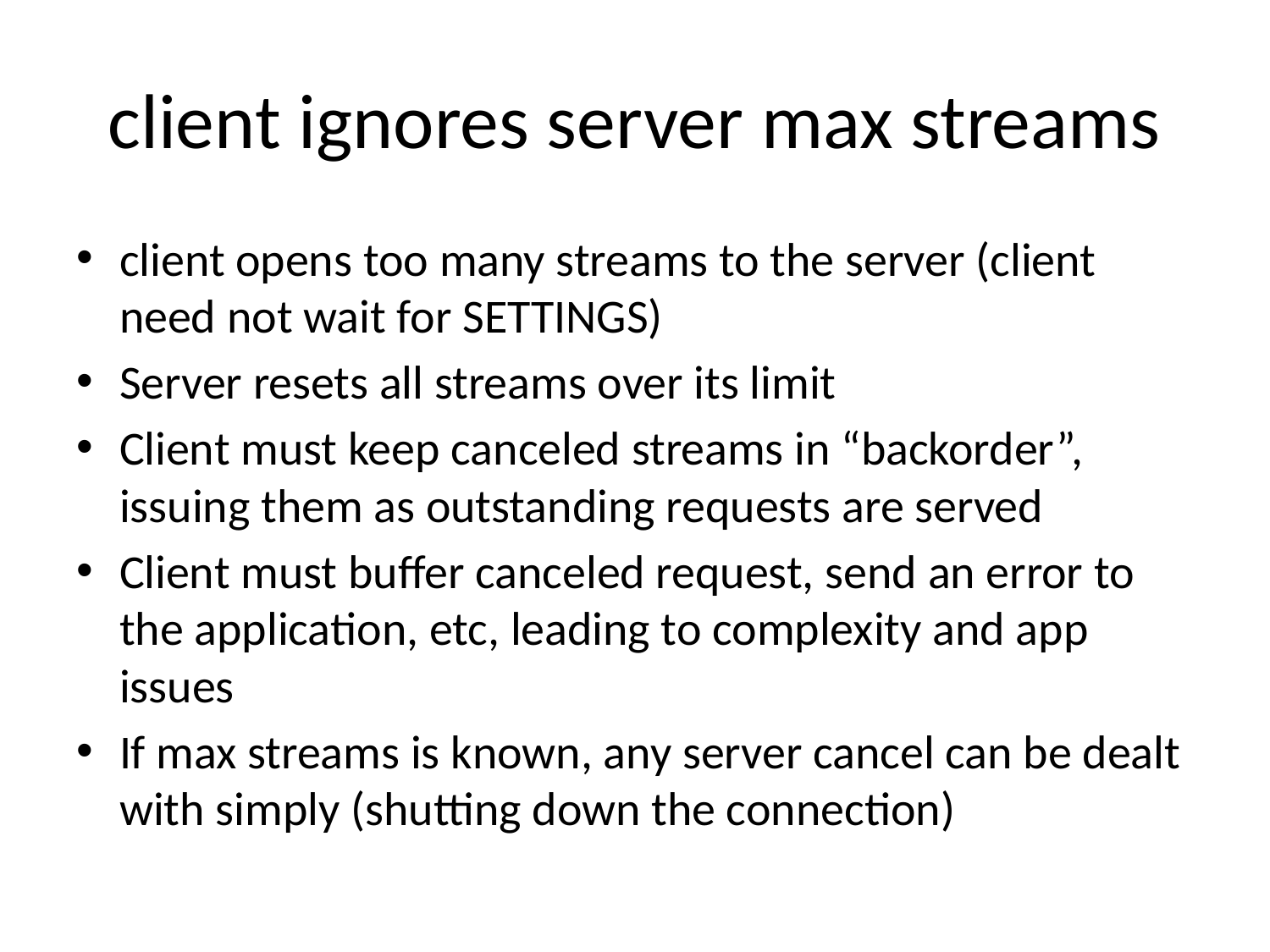

# client ignores server max streams
client opens too many streams to the server (client need not wait for SETTINGS)
Server resets all streams over its limit
Client must keep canceled streams in “backorder”, issuing them as outstanding requests are served
Client must buffer canceled request, send an error to the application, etc, leading to complexity and app issues
If max streams is known, any server cancel can be dealt with simply (shutting down the connection)